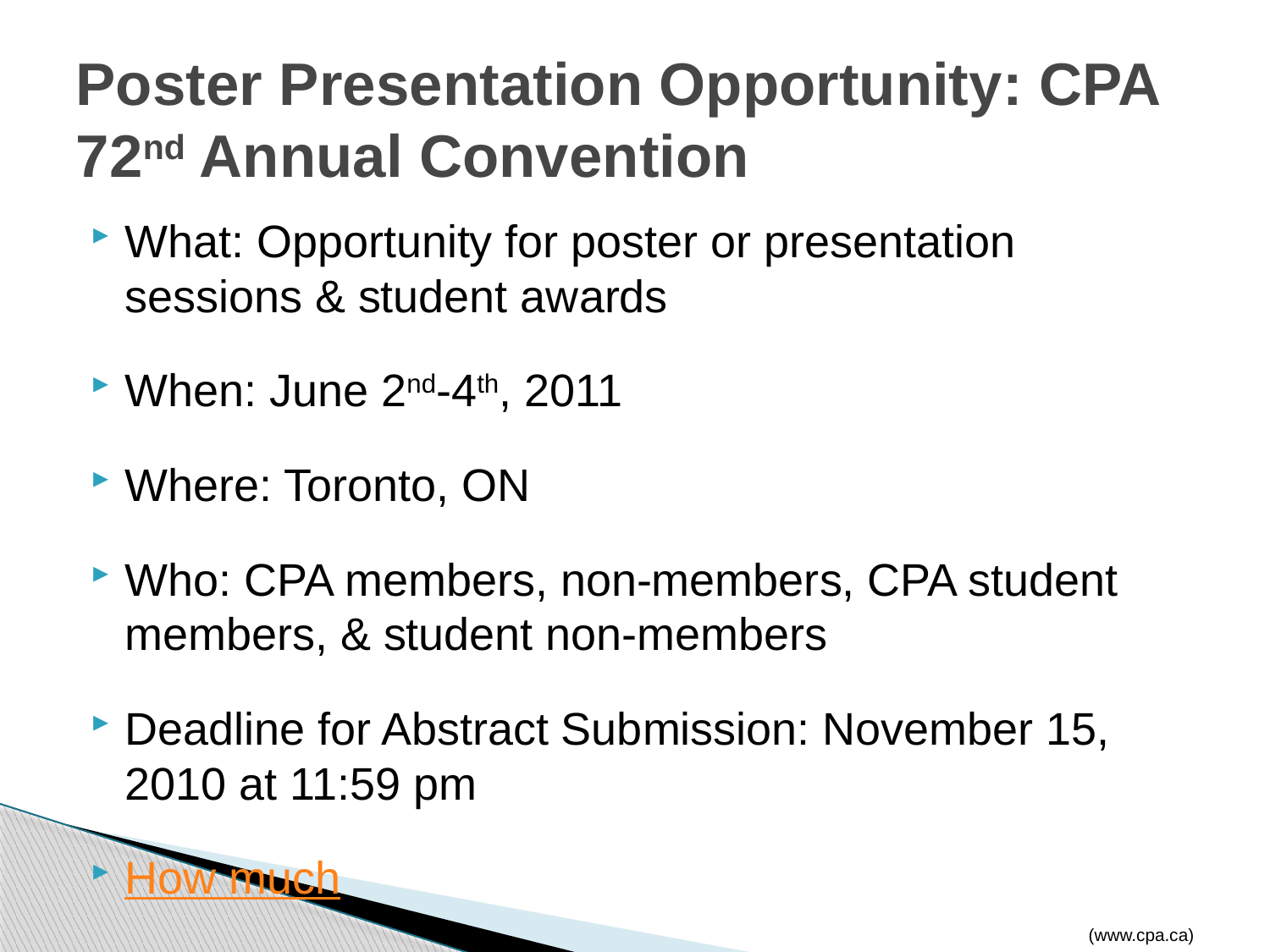

# Poster Presentation Opportunity: CPA 72nd Annual Convention
What: Opportunity for poster or presentation sessions & student awards

When: June 2nd-4th, 2011

Where: Toronto, ON

Who: CPA members, non-members, CPA student members, & student non-members

Deadline for Abstract Submission: November 15, 2010 at 11:59 pm

How much
(www.cpa.ca)